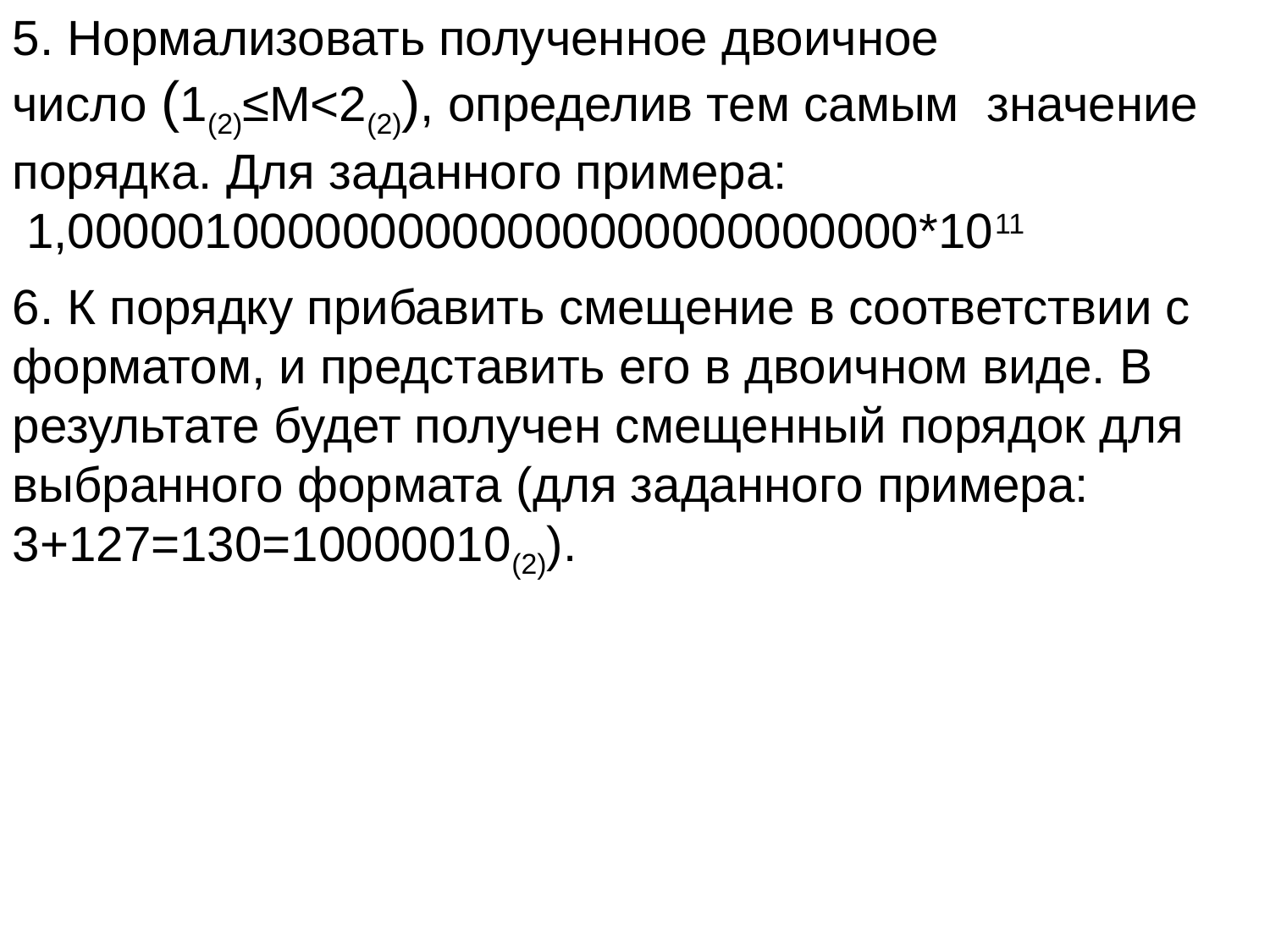

5. Нормализовать полученное двоичное
число (1(2)≤М<2(2)), определив тем самым  значение порядка. Для заданного примера:
 1,0000010000000000000000000000000*1011

6. К порядку прибавить смещение в соответствии с форматом, и представить его в двоичном виде. В результате будет получен смещенный порядок для выбранного формата (для заданного примера: 3+127=130=10000010(2)).